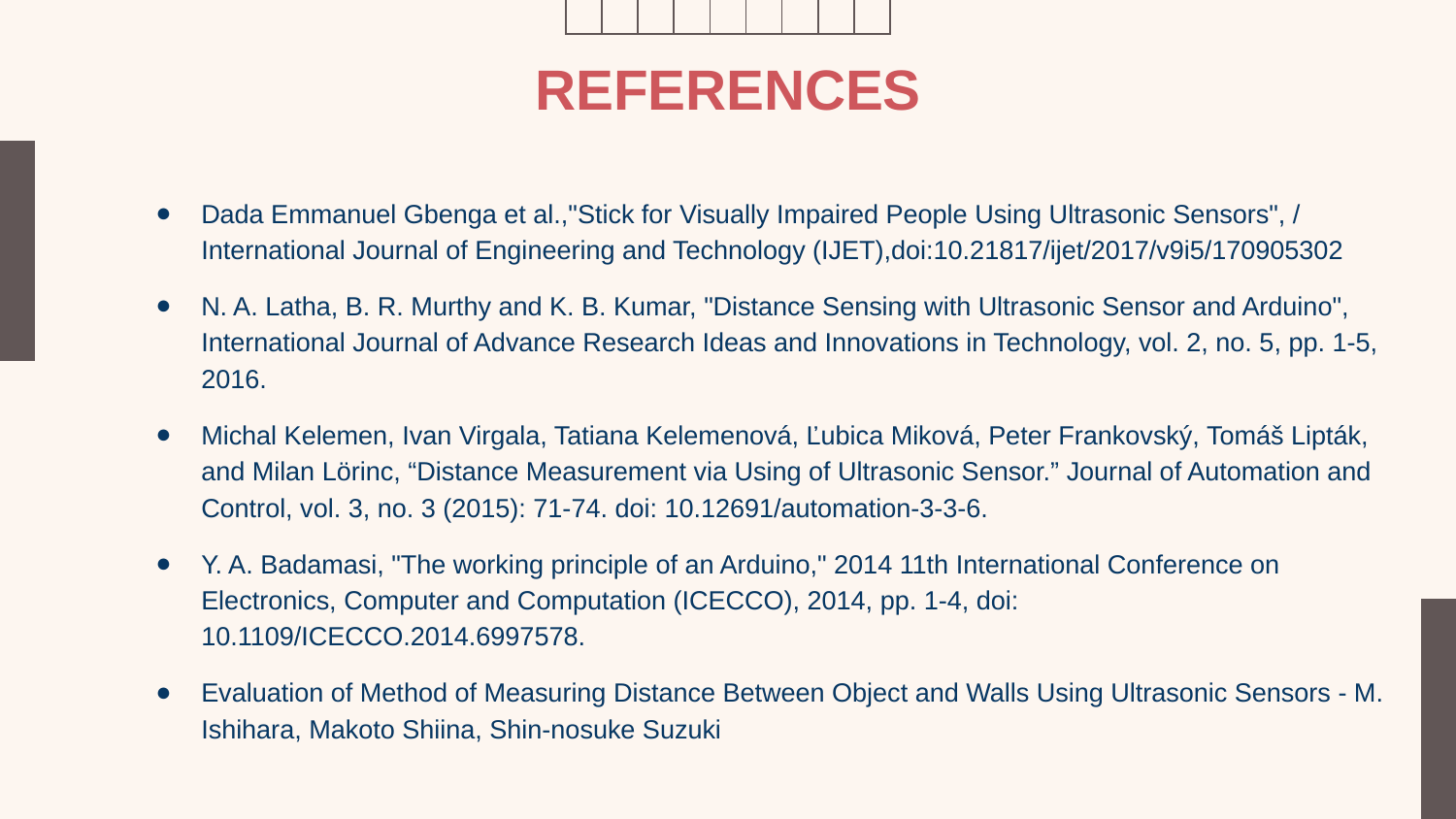

REFERENCES

Dada Emmanuel Gbenga et al.,"Stick for Visually Impaired People Using Ultrasonic Sensors", / International Journal of Engineering and Technology (IJET),doi:10.21817/ijet/2017/v9i5/170905302
N. A. Latha, B. R. Murthy and K. B. Kumar, "Distance Sensing with Ultrasonic Sensor and Arduino", International Journal of Advance Research Ideas and Innovations in Technology, vol. 2, no. 5, pp. 1-5, 2016.
Michal Kelemen, Ivan Virgala, Tatiana Kelemenová, Ľubica Miková, Peter Frankovský, Tomáš Lipták, and Milan Lörinc, “Distance Measurement via Using of Ultrasonic Sensor.” Journal of Automation and Control, vol. 3, no. 3 (2015): 71-74. doi: 10.12691/automation-3-3-6.
Y. A. Badamasi, "The working principle of an Arduino," 2014 11th International Conference on Electronics, Computer and Computation (ICECCO), 2014, pp. 1-4, doi: 10.1109/ICECCO.2014.6997578.
Evaluation of Method of Measuring Distance Between Object and Walls Using Ultrasonic Sensors - M. Ishihara, Makoto Shiina, Shin-nosuke Suzuki